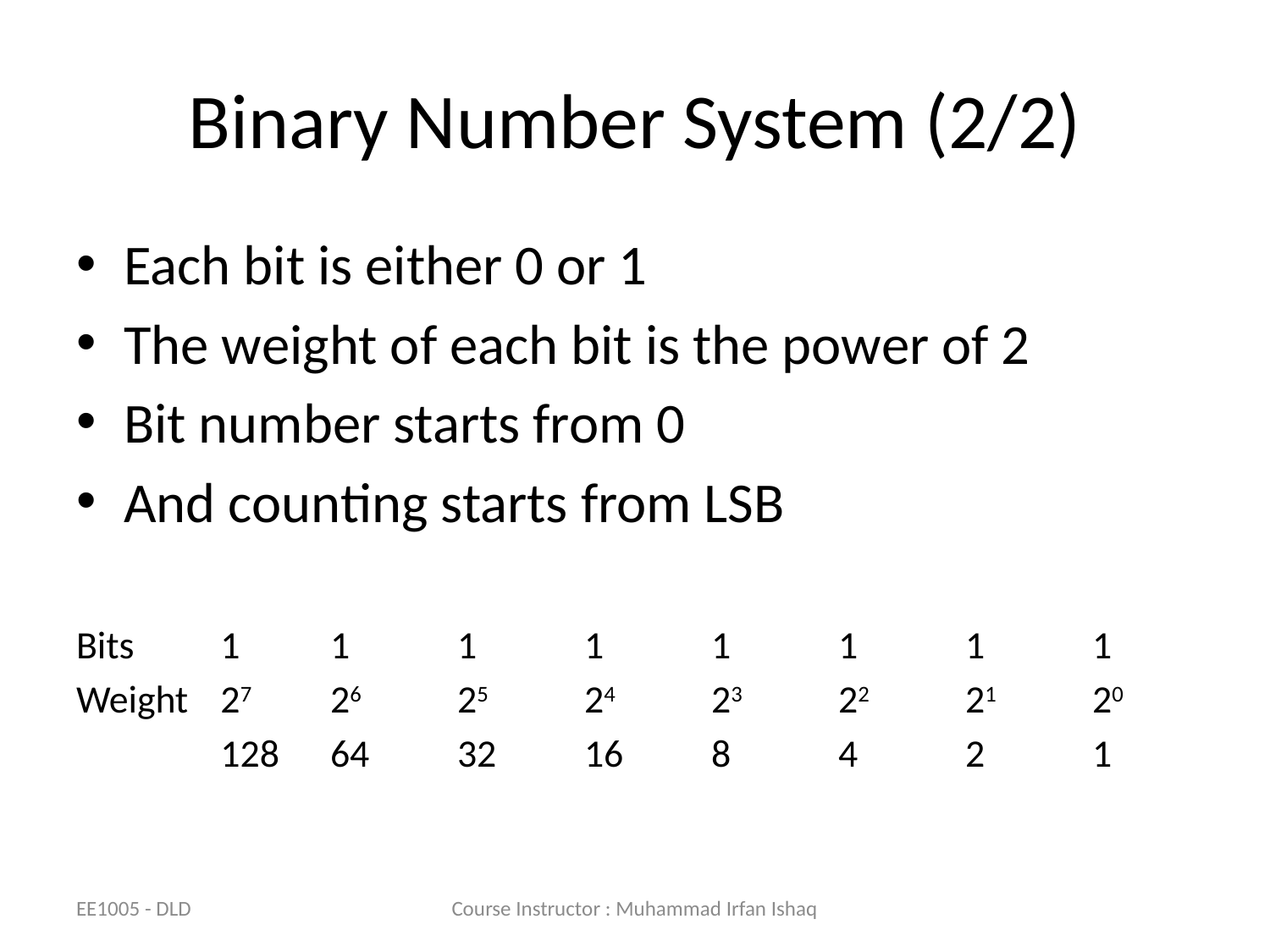

# Binary Number System (2/2)
Each bit is either 0 or 1
The weight of each bit is the power of 2
Bit number starts from 0
And counting starts from LSB

Bits 	  1	1	1	1	1	1	1	1
Weight	  27	26	25	24	23	22	21	20
Weight	  128	64	32	16	8	4	2	1
EE1005 - DLD
Course Instructor : Muhammad Irfan Ishaq